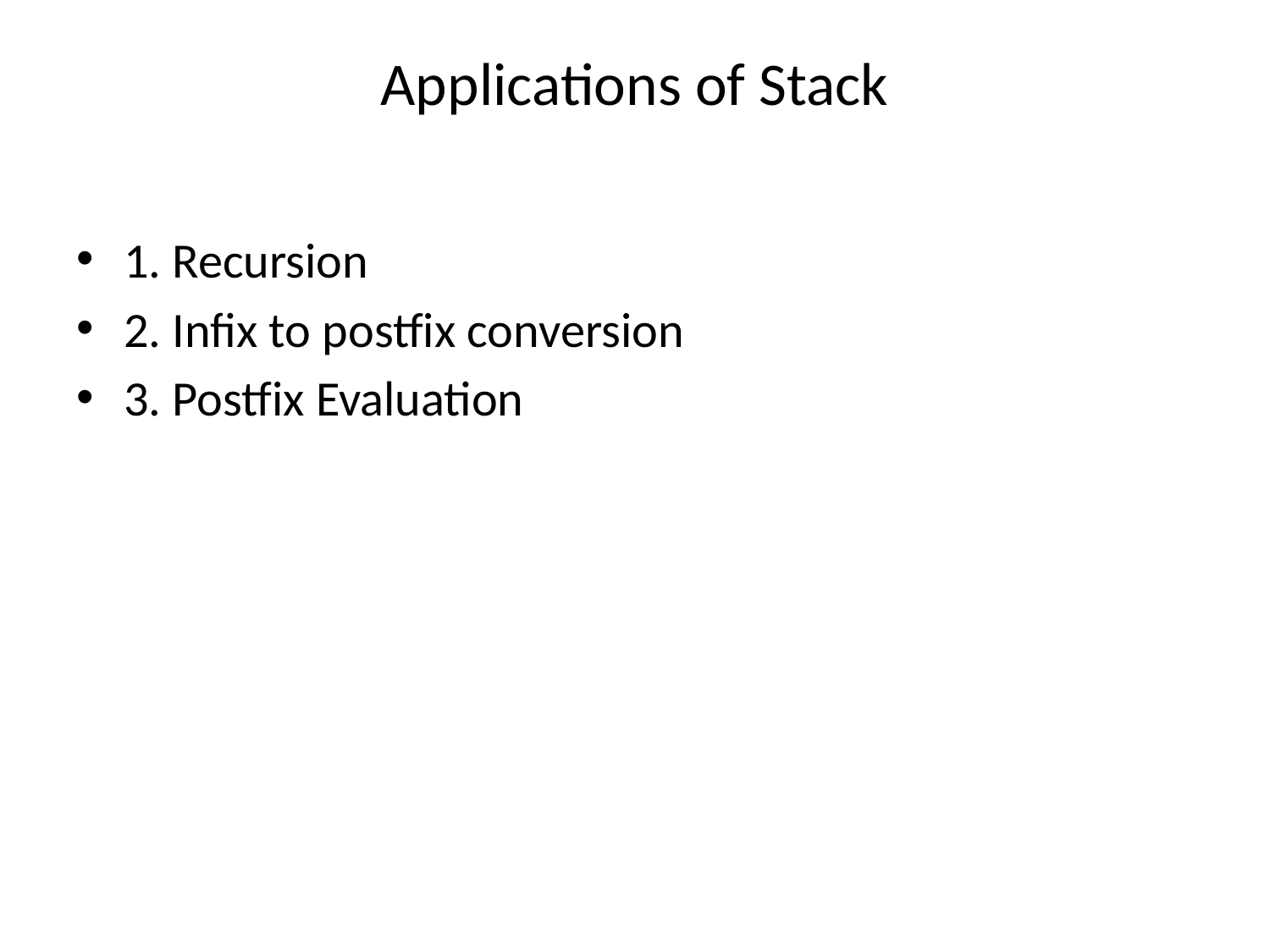

# Applications of Stack
1. Recursion
2. Infix to postfix conversion
3. Postfix Evaluation